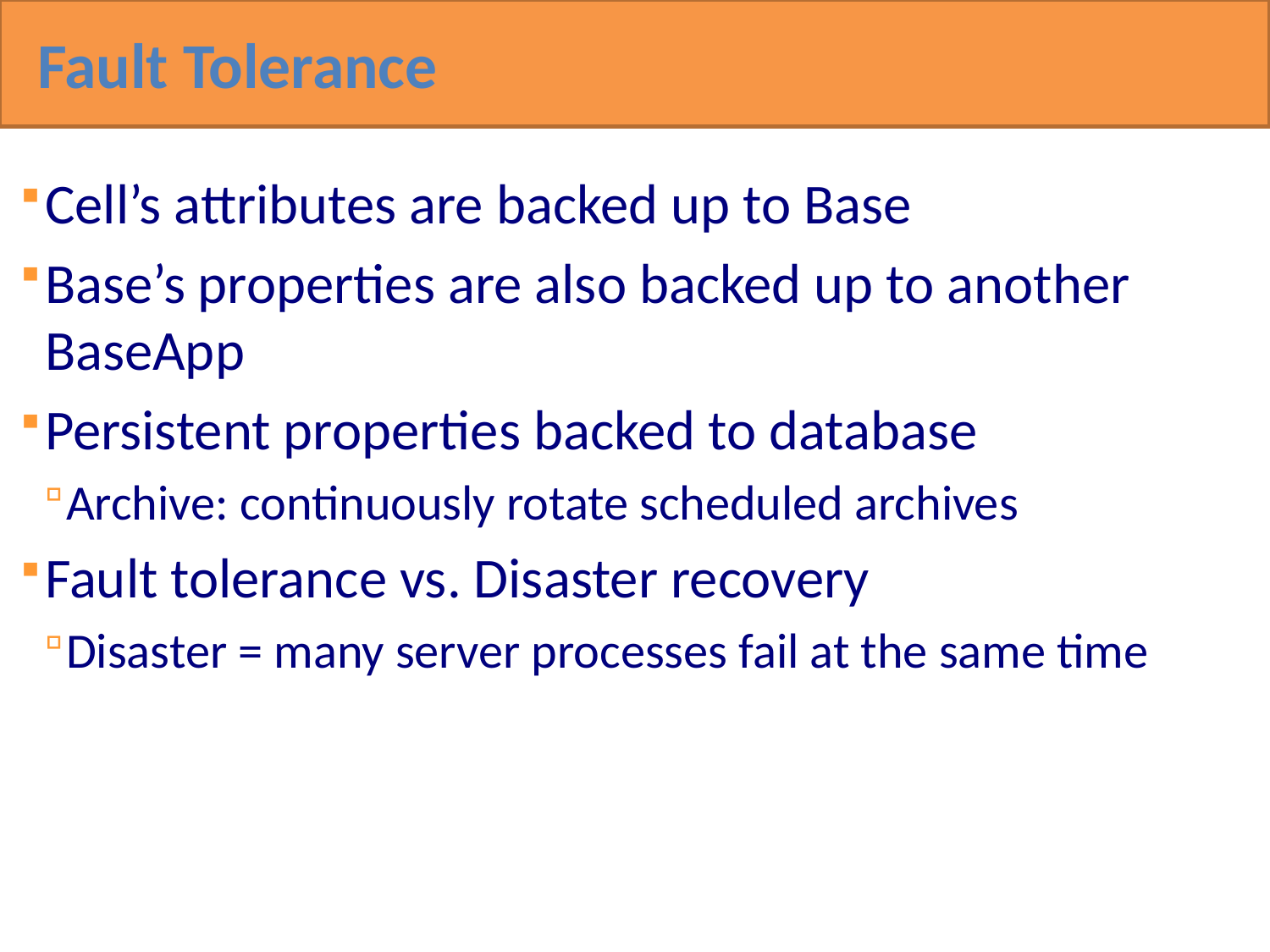

Fault Tolerance
Cell’s attributes are backed up to Base
Base’s properties are also backed up to another BaseApp
Persistent properties backed to database
Archive: continuously rotate scheduled archives
Fault tolerance vs. Disaster recovery
Disaster = many server processes fail at the same time